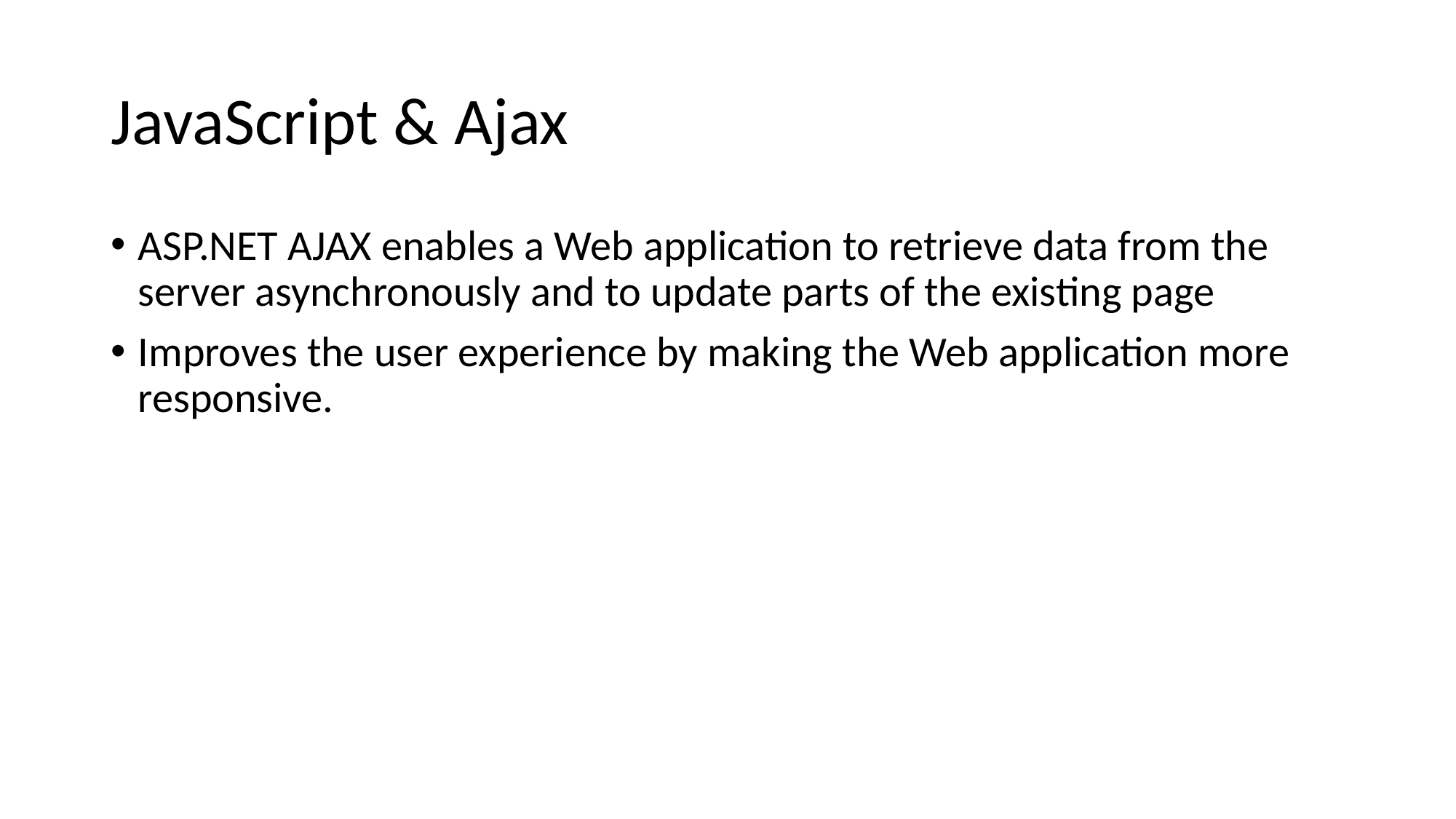

# JavaScript & Ajax
ASP.NET AJAX enables a Web application to retrieve data from the server asynchronously and to update parts of the existing page
Improves the user experience by making the Web application more responsive.